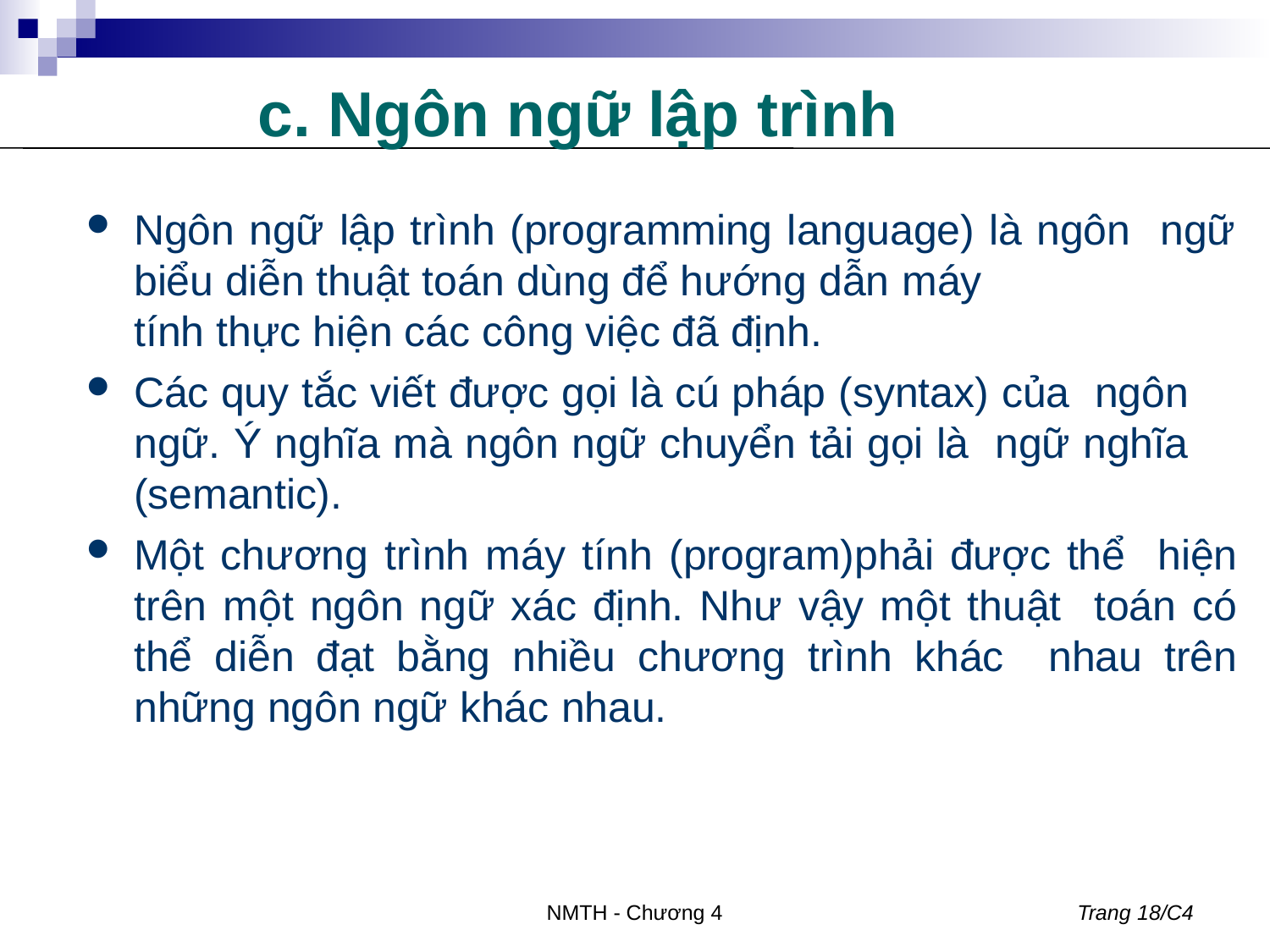

# c. Ngôn ngữ lập trình
Ngôn ngữ lập trình (programming language) là ngôn  ngữ biểu diễn thuật toán dùng để hướng dẫn máy
tính thực hiện các công việc đã định.
Các quy tắc viết được gọi là cú pháp (syntax) của  ngôn ngữ. Ý nghĩa mà ngôn ngữ chuyển tải gọi là  ngữ nghĩa (semantic).
Một chương trình máy tính (program)phải được thể  hiện trên một ngôn ngữ xác định. Như vậy một thuật  toán có thể diễn đạt bằng nhiều chương trình khác  nhau trên những ngôn ngữ khác nhau.
NMTH - Chương 4
Trang 18/C4